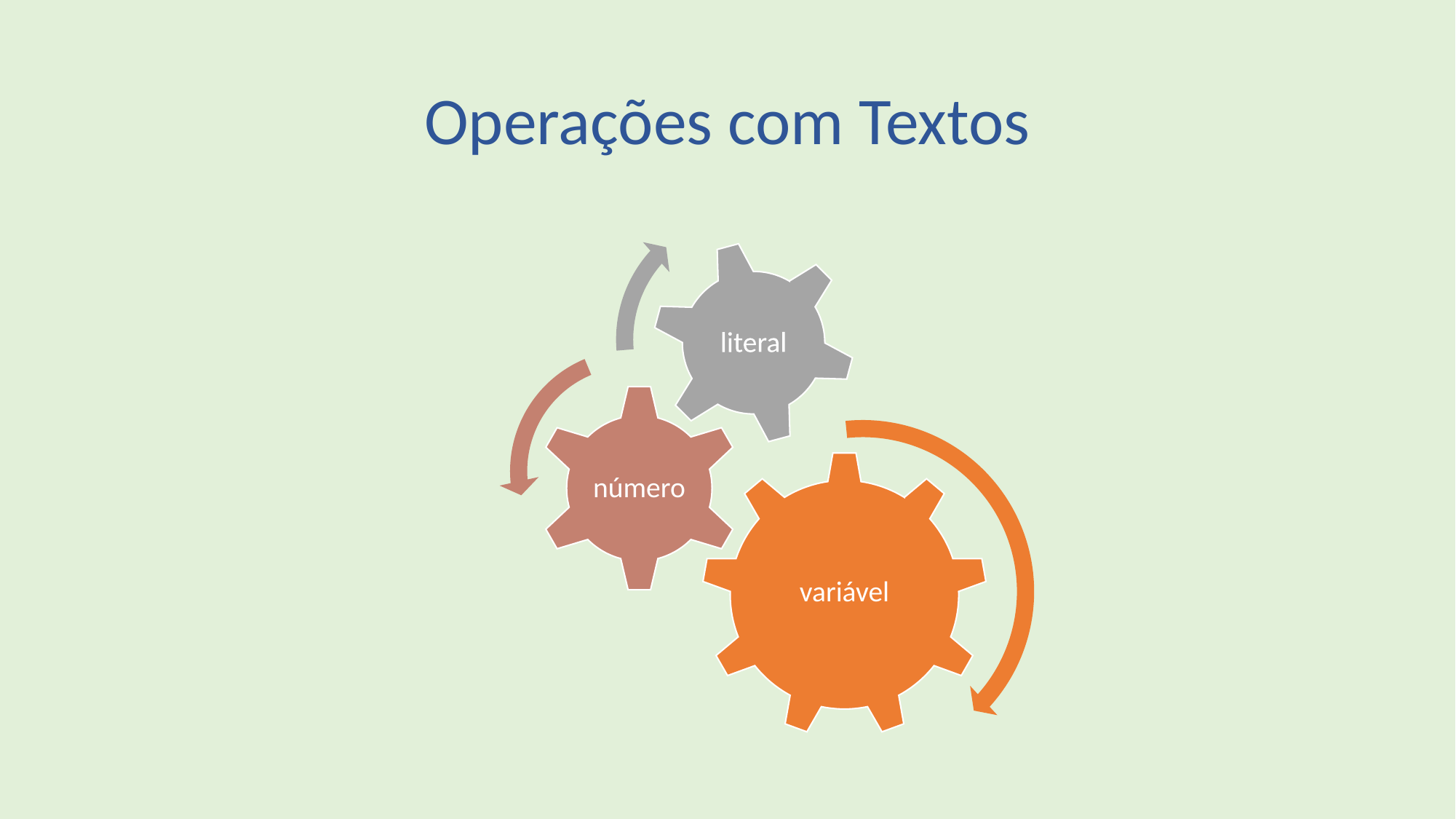

# Operações com Textos
variável
número
literal